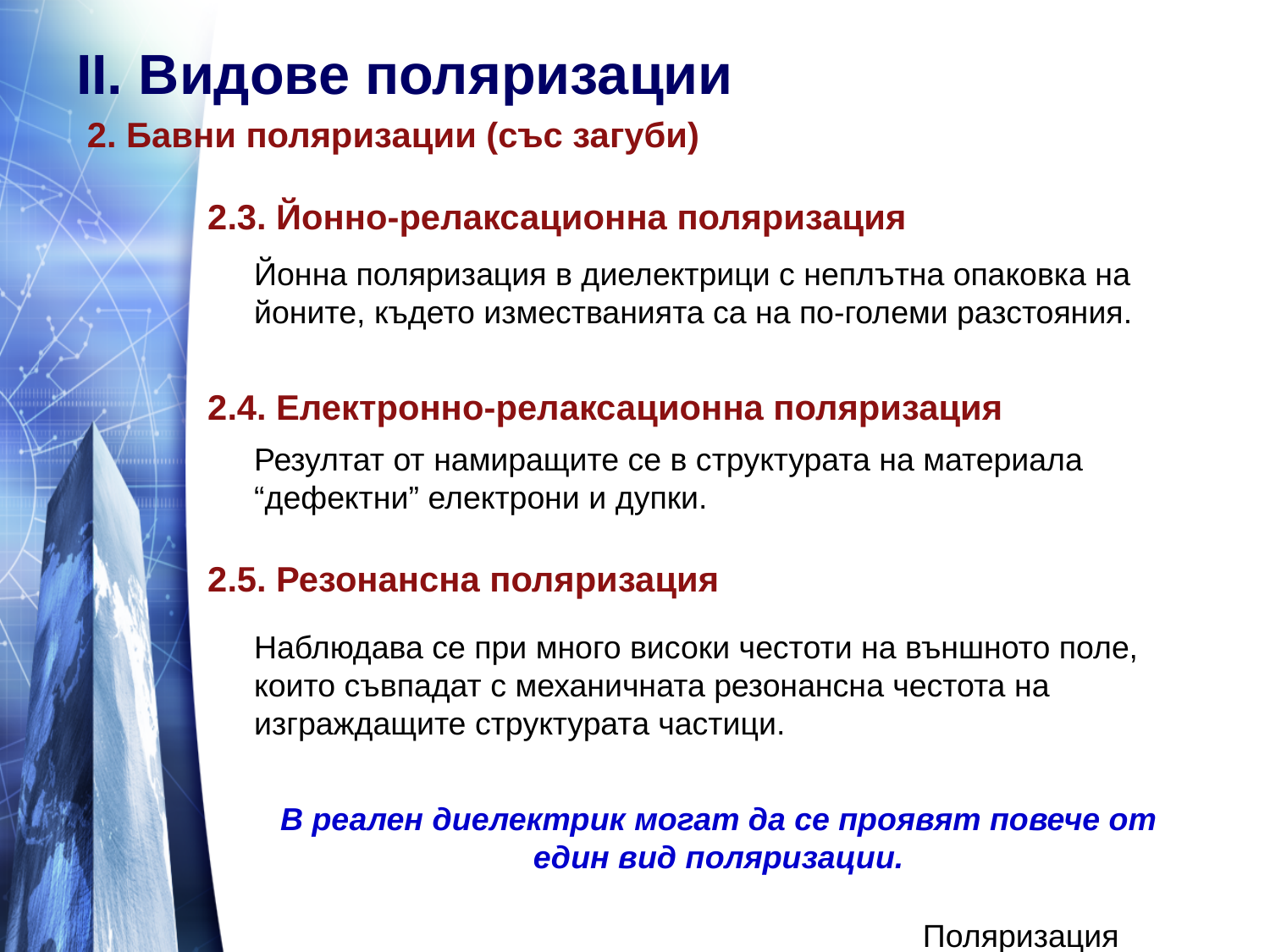

ІІ. Видове поляризации
2. Бавни поляризации (със загуби)
2.3. Йонно-релаксационна поляризация
Йонна поляризация в диелектрици с неплътна опаковка на йоните, където изместванията са на по-големи разстояния.
2.4. Електронно-релаксационна поляризация
Резултат от намиращите се в структурата на материала “дефектни” електрони и дупки.
2.5. Резонансна поляризация
Наблюдава се при много високи честоти на външното поле, които съвпадат с механичната резонансна честота на изграждащите структурата частици.
В реален диелектрик могат да се проявят повече от един вид поляризации.
Поляризация